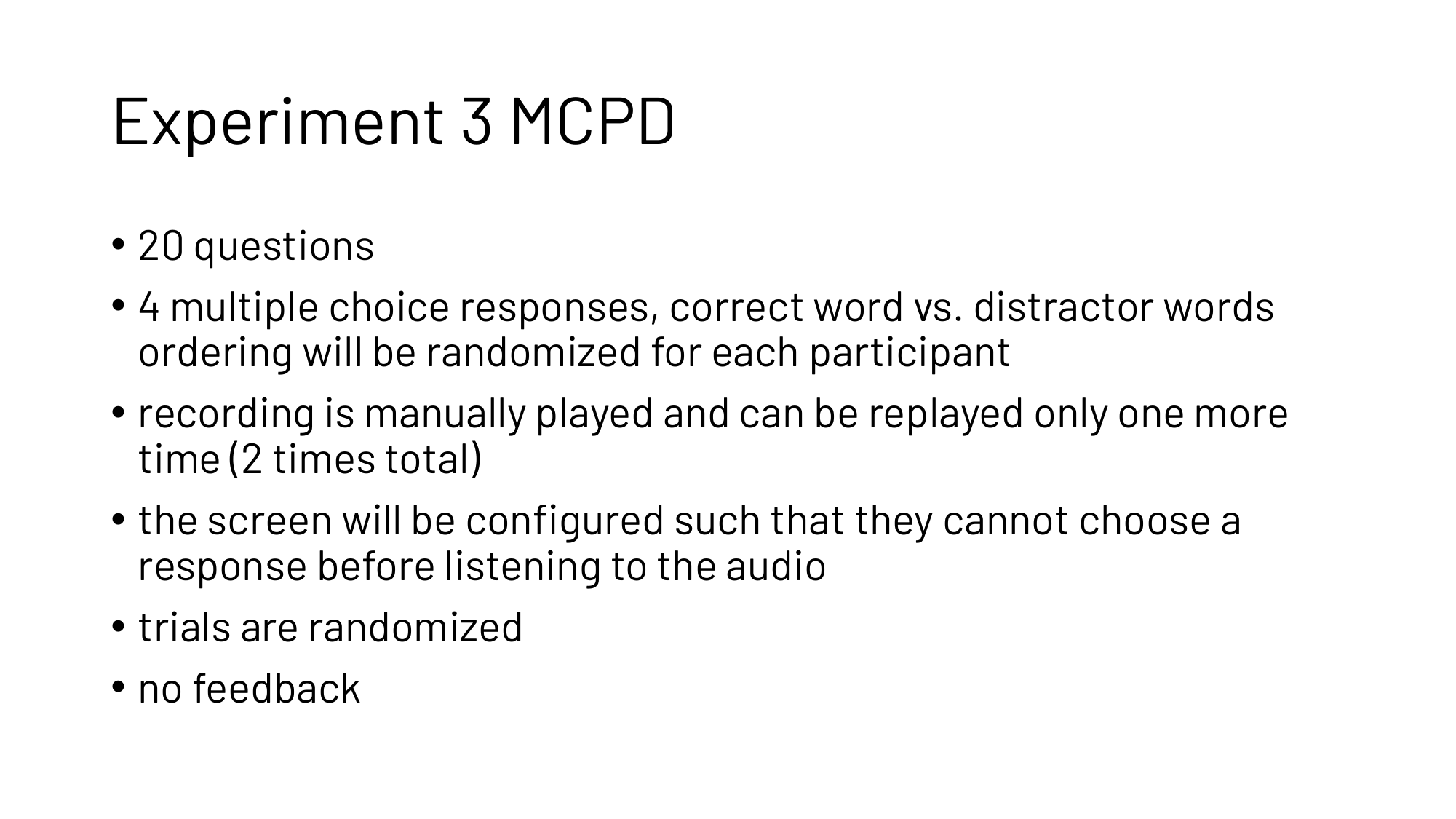

# Experiment 3 MCPD
20 questions
4 multiple choice responses, correct word vs. distractor words ordering will be randomized for each participant
recording is manually played and can be replayed only one more time (2 times total)
the screen will be configured such that they cannot choose a response before listening to the audio
trials are randomized
no feedback